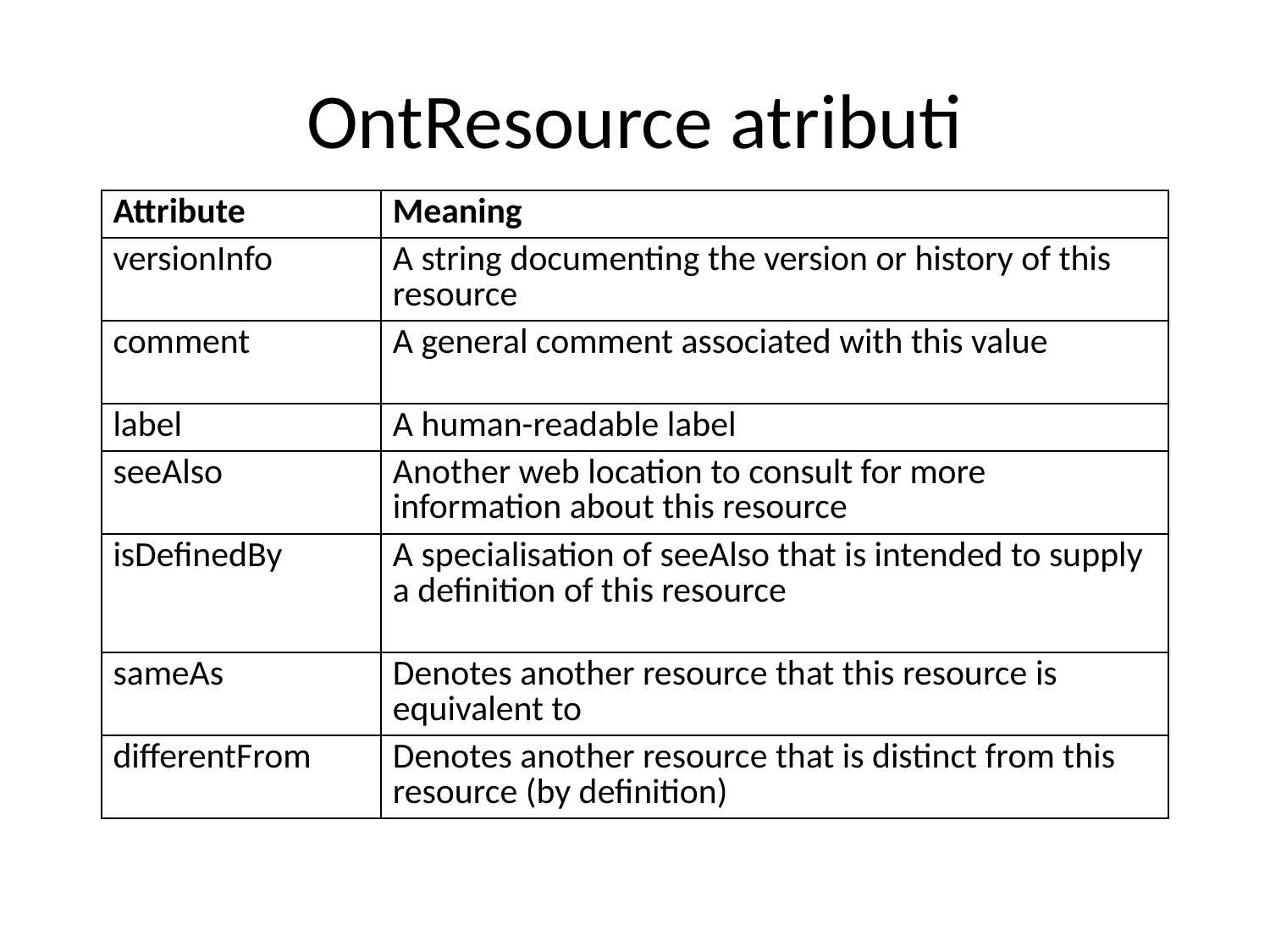

# OntResource atributi
| Attribute | Meaning |
| --- | --- |
| versionInfo | A string documenting the version or history of this resource |
| comment | A general comment associated with this value |
| label | A human-readable label |
| seeAlso | Another web location to consult for more information about this resource |
| isDefinedBy | A specialisation of seeAlso that is intended to supply a definition of this resource |
| sameAs | Denotes another resource that this resource is equivalent to |
| differentFrom | Denotes another resource that is distinct from this resource (by definition) |